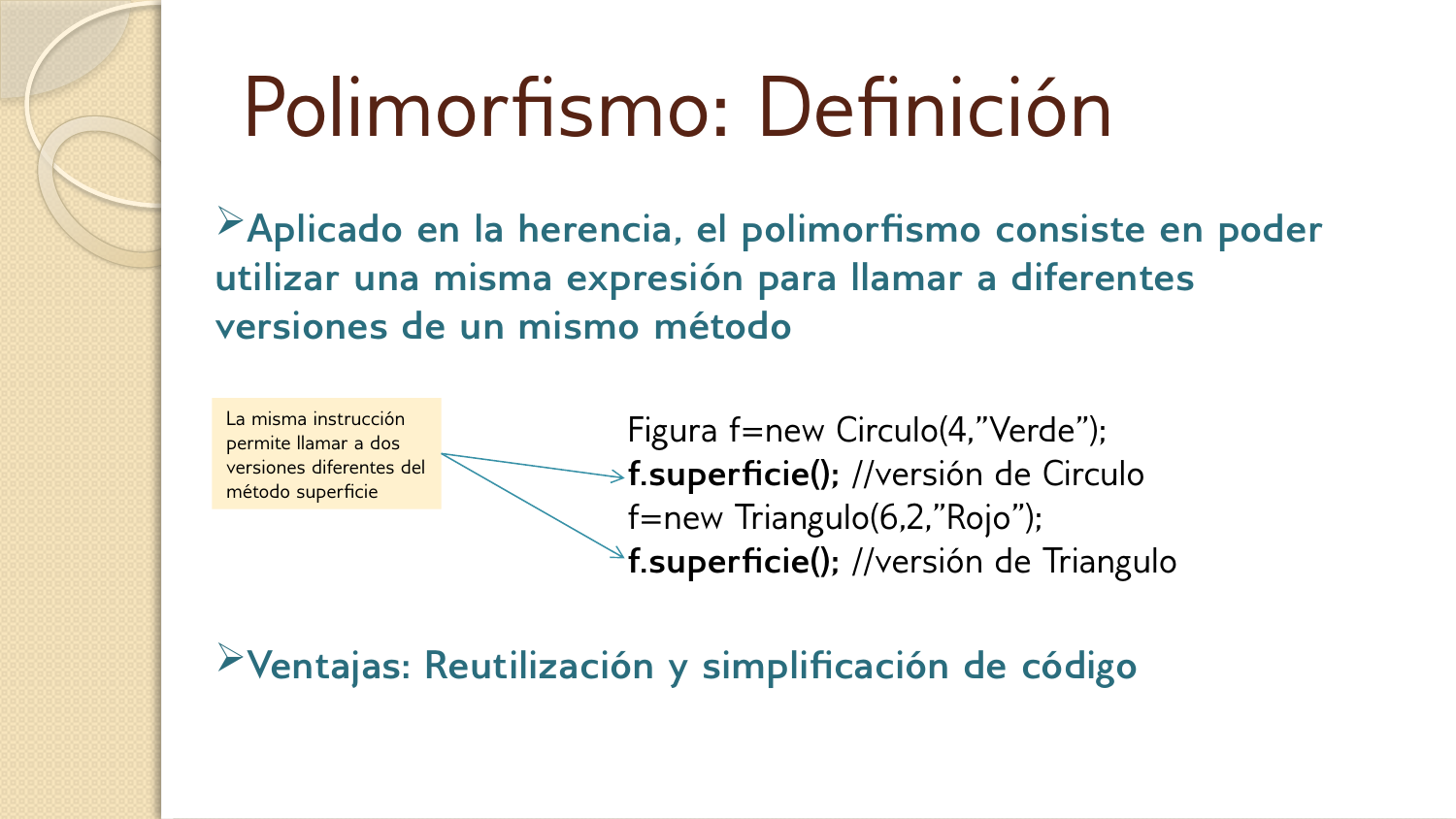

# Polimorfismo: Definición
Aplicado en la herencia, el polimorfismo consiste en poder utilizar una misma expresión para llamar a diferentes versiones de un mismo método

Ventajas: Reutilización y simplificación de código

La misma instrucción permite llamar a dos versiones diferentes del método superficie
Figura f=new Circulo(4,”Verde”);
f.superficie(); //versión de Circulo
f=new Triangulo(6,2,”Rojo”);
f.superficie(); //versión de Triangulo